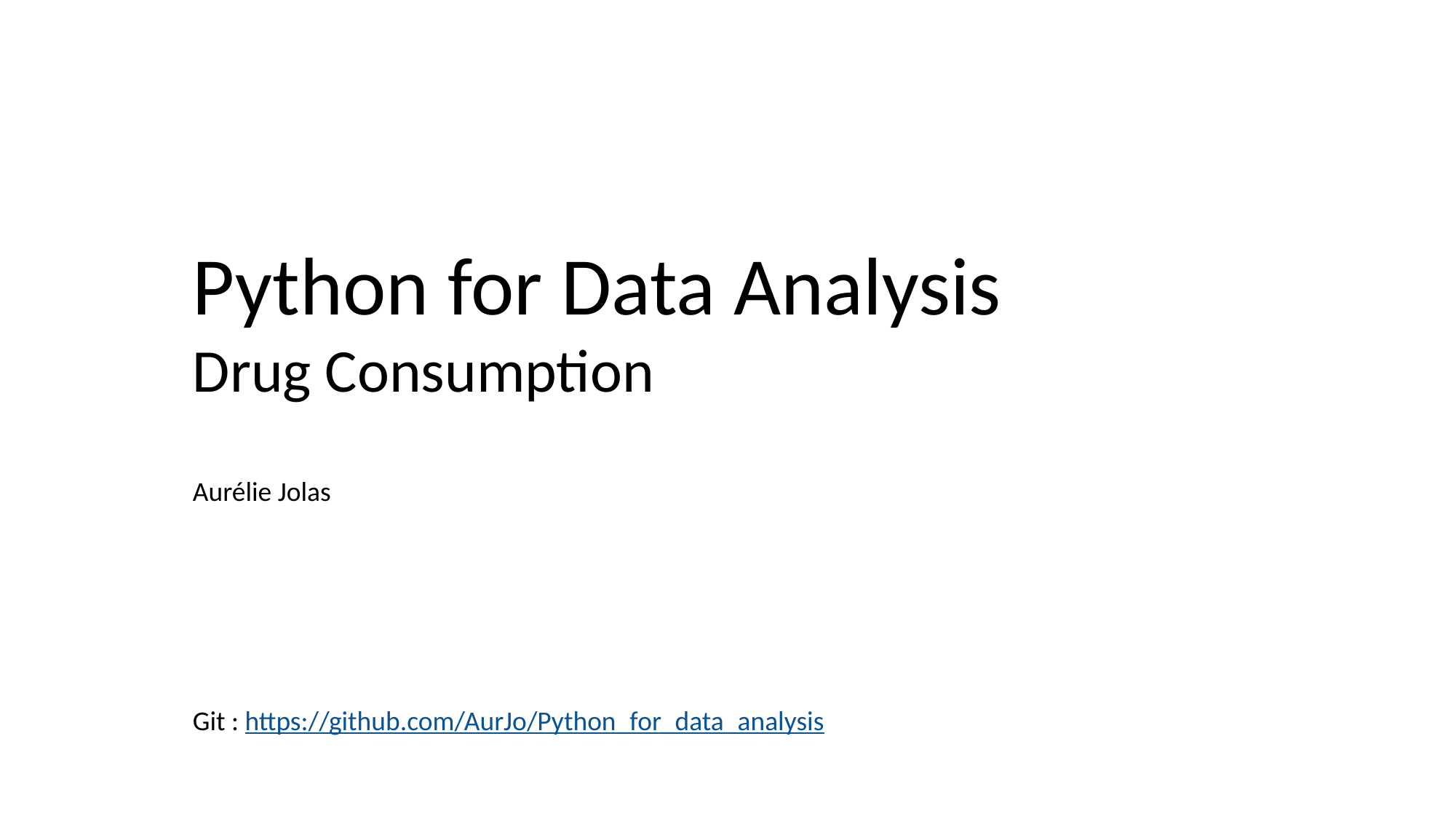

# Python for Data Analysis Drug Consumption

Aurélie Jolas

Git : https://github.com/AurJo/Python_for_data_analysis